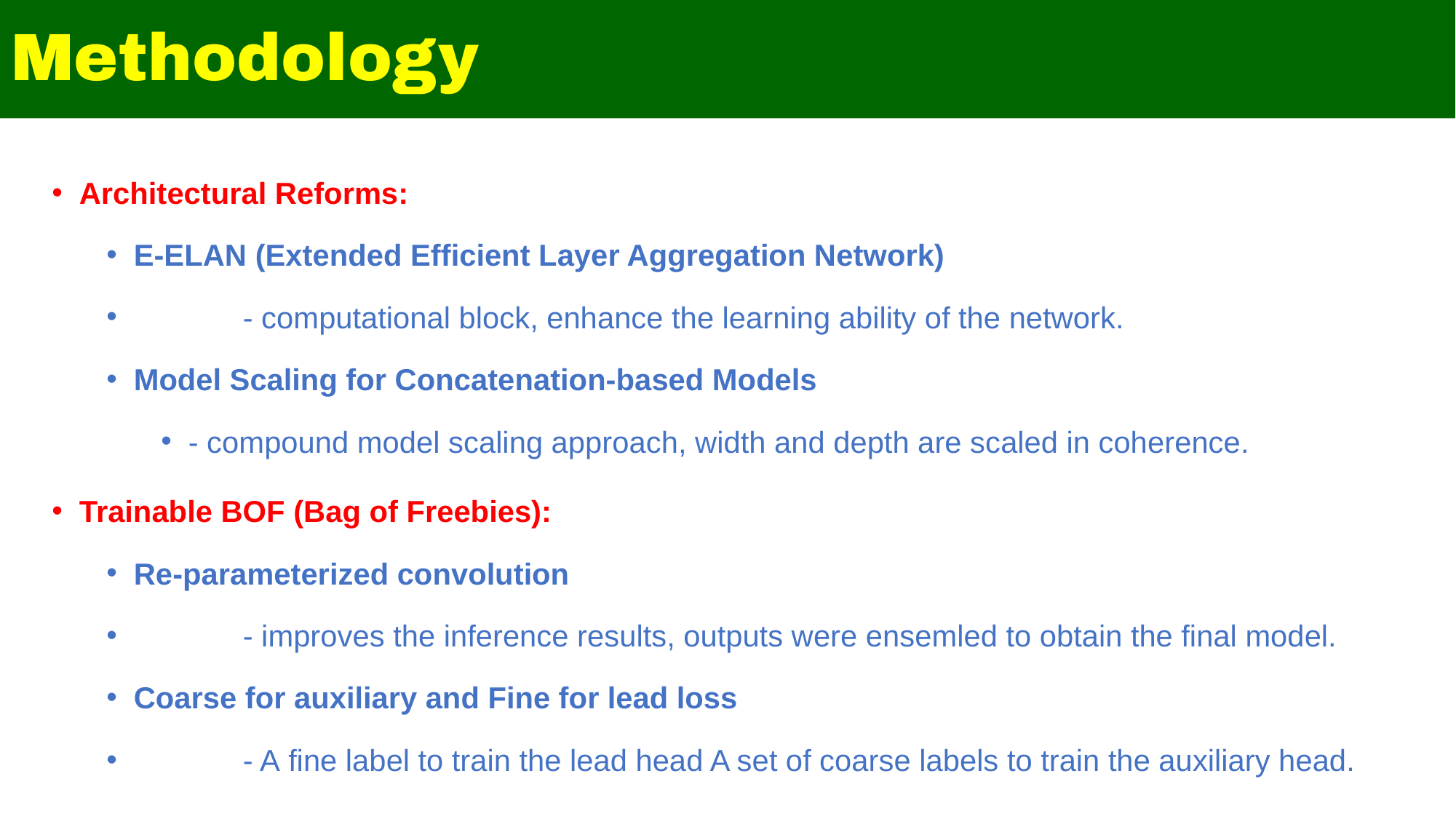

# Methodology
Architectural Reforms:
E-ELAN (Extended Efficient Layer Aggregation Network)
	- computational block, enhance the learning ability of the network.
Model Scaling for Concatenation-based Models
- compound model scaling approach, width and depth are scaled in coherence.
Trainable BOF (Bag of Freebies):
Re-parameterized convolution
	- improves the inference results, outputs were ensemled to obtain the final model.
Coarse for auxiliary and Fine for lead loss
	- A fine label to train the lead head A set of coarse labels to train the auxiliary head.